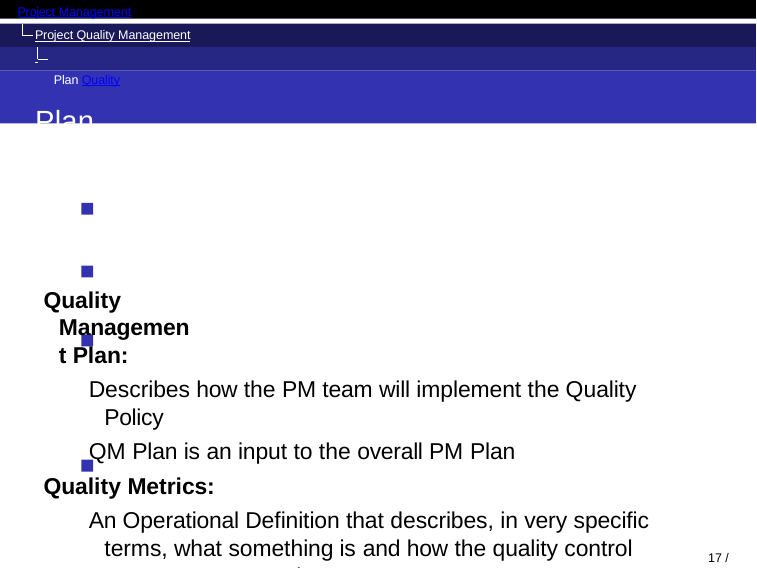

Project Management
Project Quality Management  Plan Quality

Plan Quality	Outputs

Quality Management Plan:
Describes how the PM team will implement the Quality  Policy
QM Plan is an input to the overall PM Plan
Quality Metrics:
An Operational Definition that describes, in very specific  terms, what something is and how the quality control  process measures it.
Quality Checklists:
A structured tool used to verity that a set of required steps  has been performed, very common in H&S

17 / 52